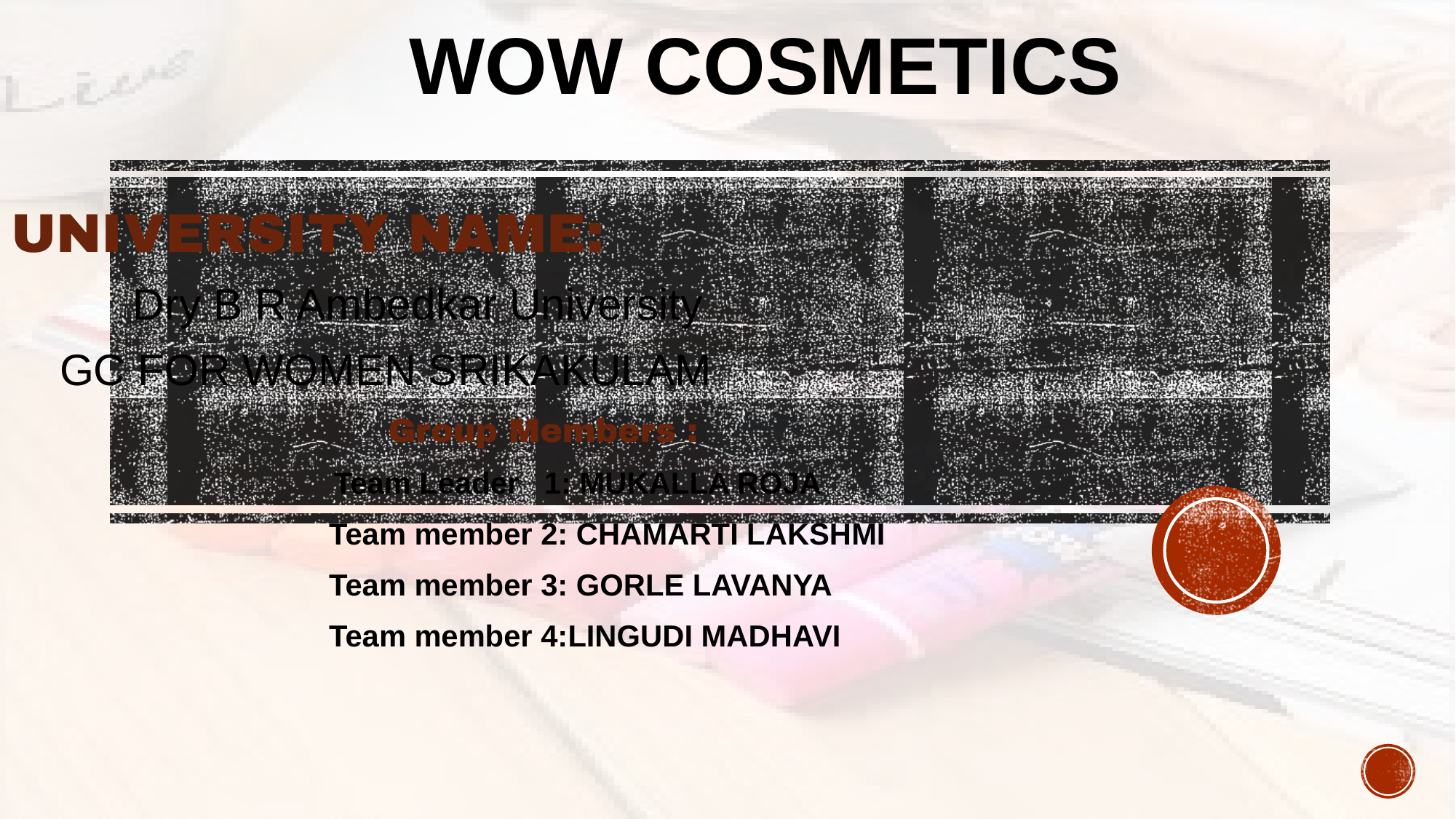

# WOW COSMETICS
UNIVERSITY NAME:
          Dry B R Ambedkar University
    GC FOR WOMEN SRIKAKULAM
                                  Group Members :
                                                Team Leader   1: MUKALLA ROJA
                                      Team member 2: CHAMARTI LAKSHMI
                                      Team member 3: GORLE LAVANYA
                                      Team member 4:LINGUDI MADHAVI